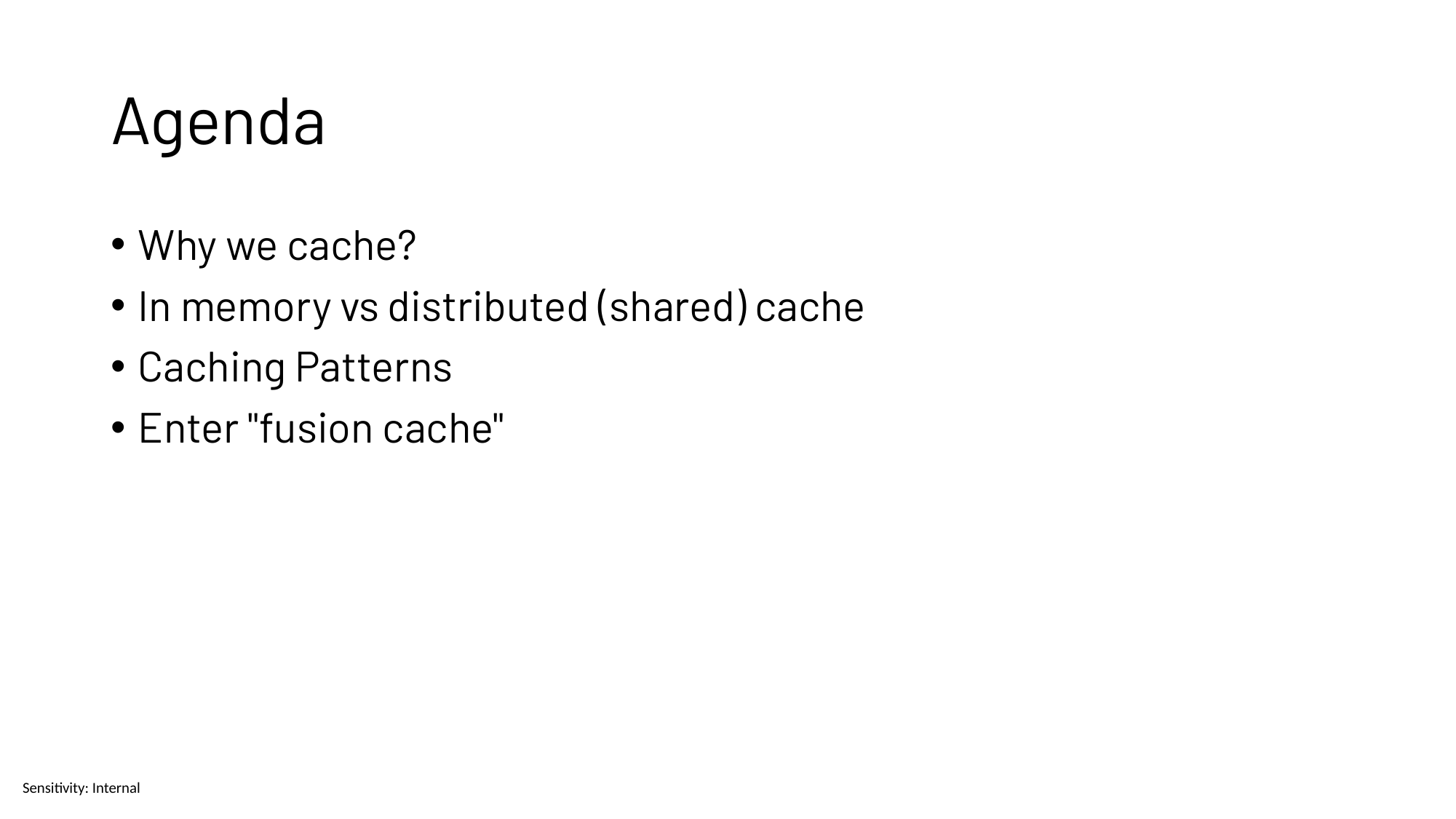

# Agenda
Why we cache?
In memory vs distributed (shared) cache
Caching Patterns
Enter "fusion cache"